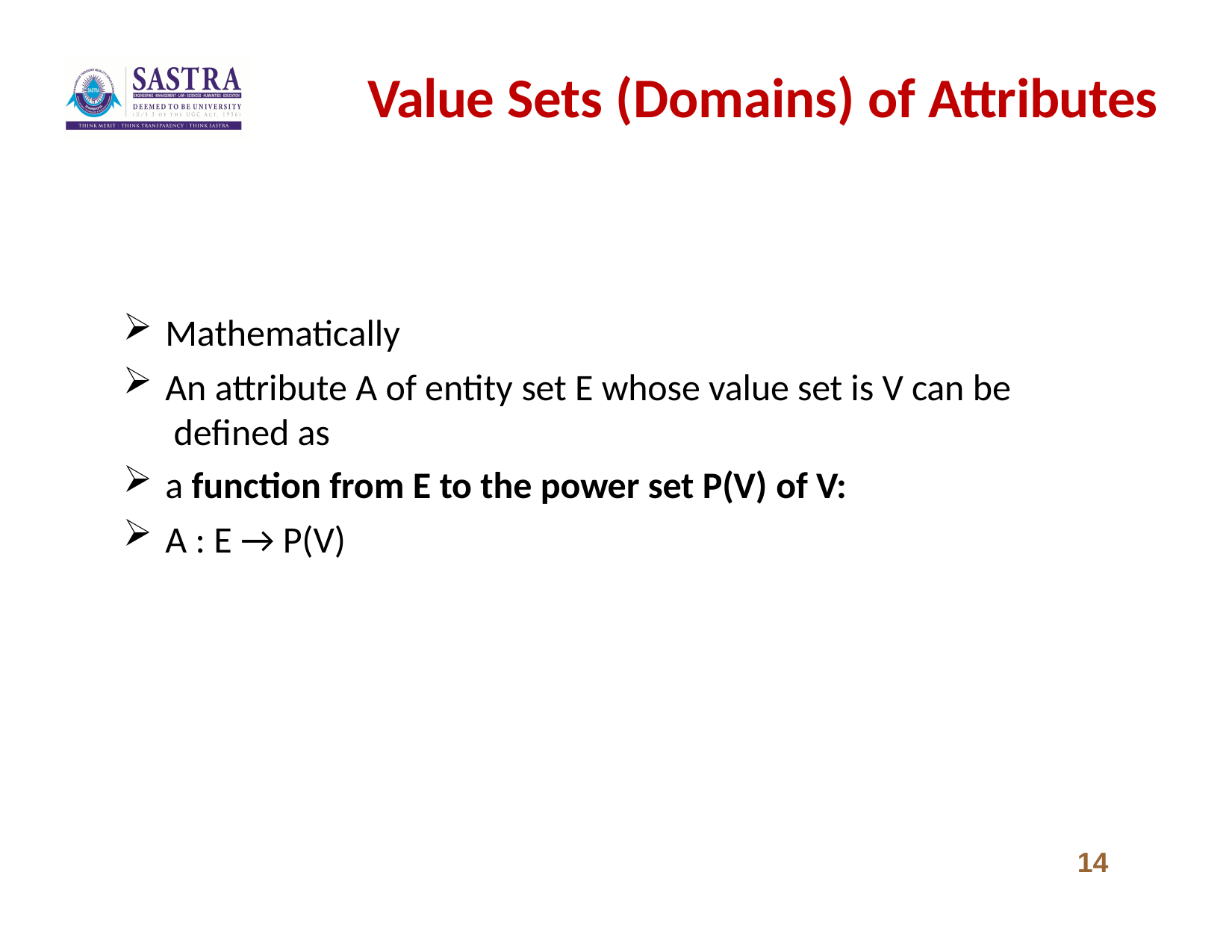

# Value Sets (Domains) of Attributes
Mathematically
An attribute A of entity set E whose value set is V can be  defined as
a function from E to the power set P(V) of V:
A : E → P(V)
14